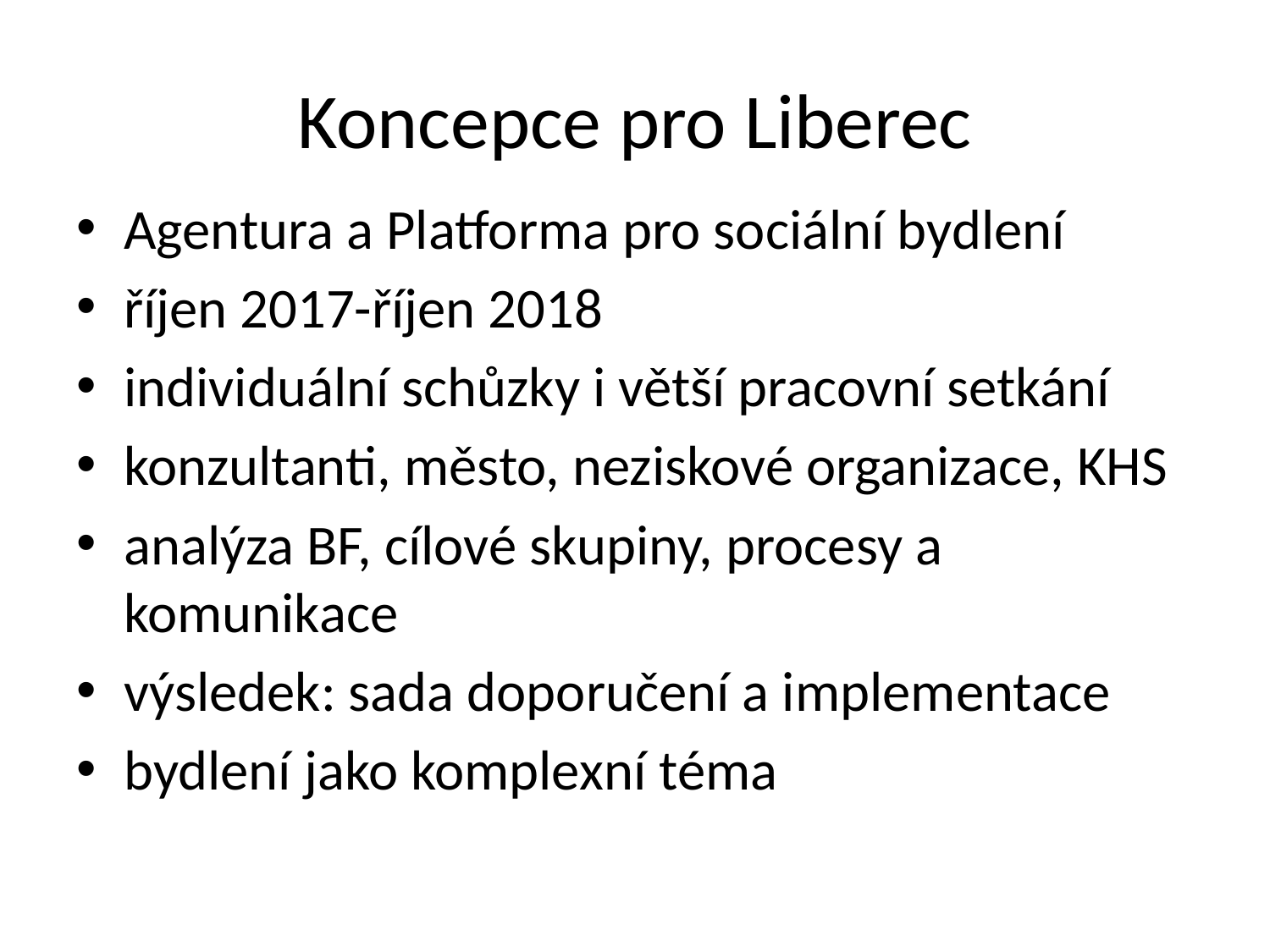

# Koncepce pro Liberec
Agentura a Platforma pro sociální bydlení
říjen 2017-říjen 2018
individuální schůzky i větší pracovní setkání
konzultanti, město, neziskové organizace, KHS
analýza BF, cílové skupiny, procesy a komunikace
výsledek: sada doporučení a implementace
bydlení jako komplexní téma